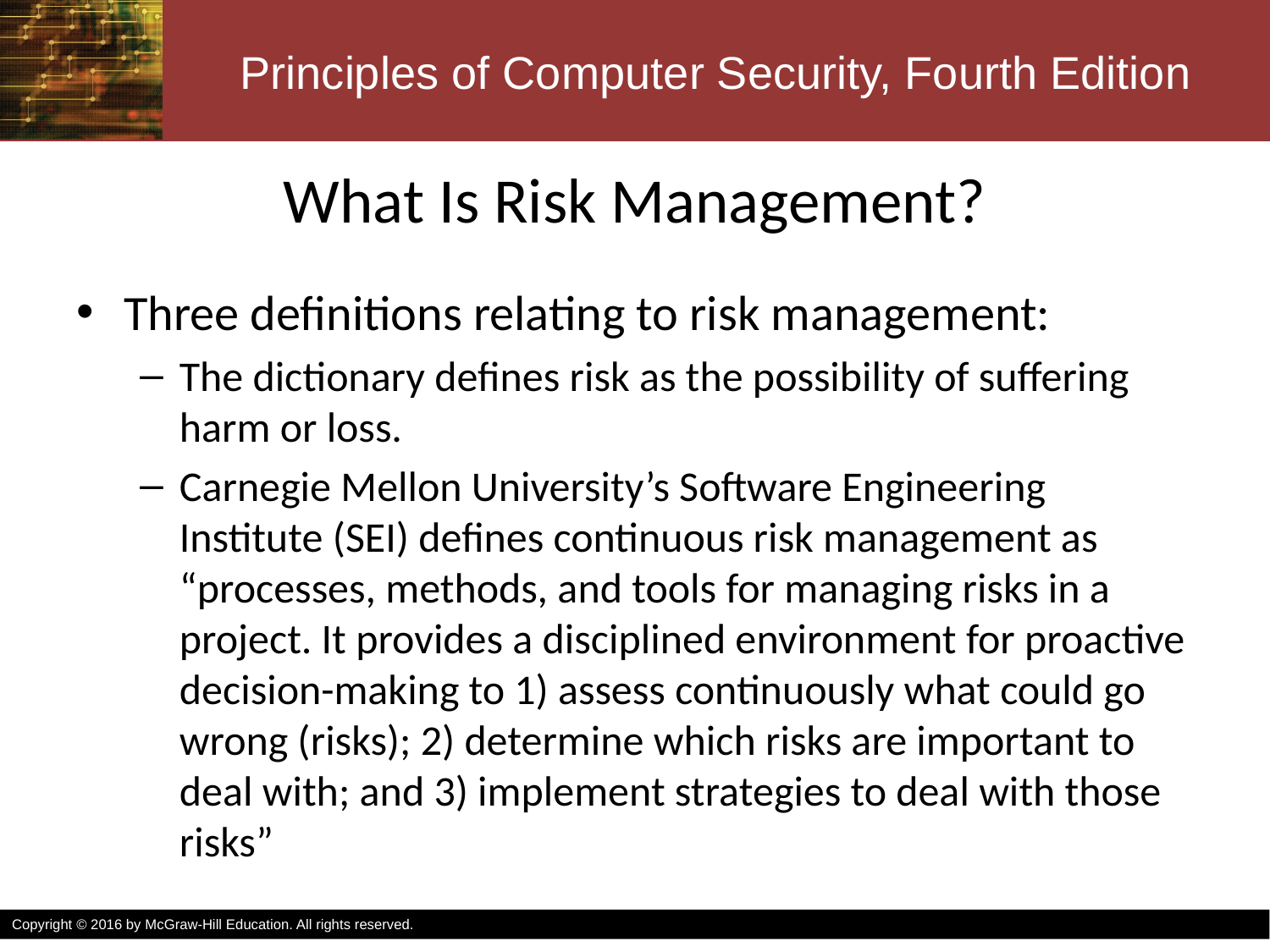

# What Is Risk Management?
Three definitions relating to risk management:
The dictionary defines risk as the possibility of suffering harm or loss.
Carnegie Mellon University’s Software Engineering Institute (SEI) defines continuous risk management as “processes, methods, and tools for managing risks in a project. It provides a disciplined environment for proactive decision-making to 1) assess continuously what could go wrong (risks); 2) determine which risks are important to deal with; and 3) implement strategies to deal with those risks”